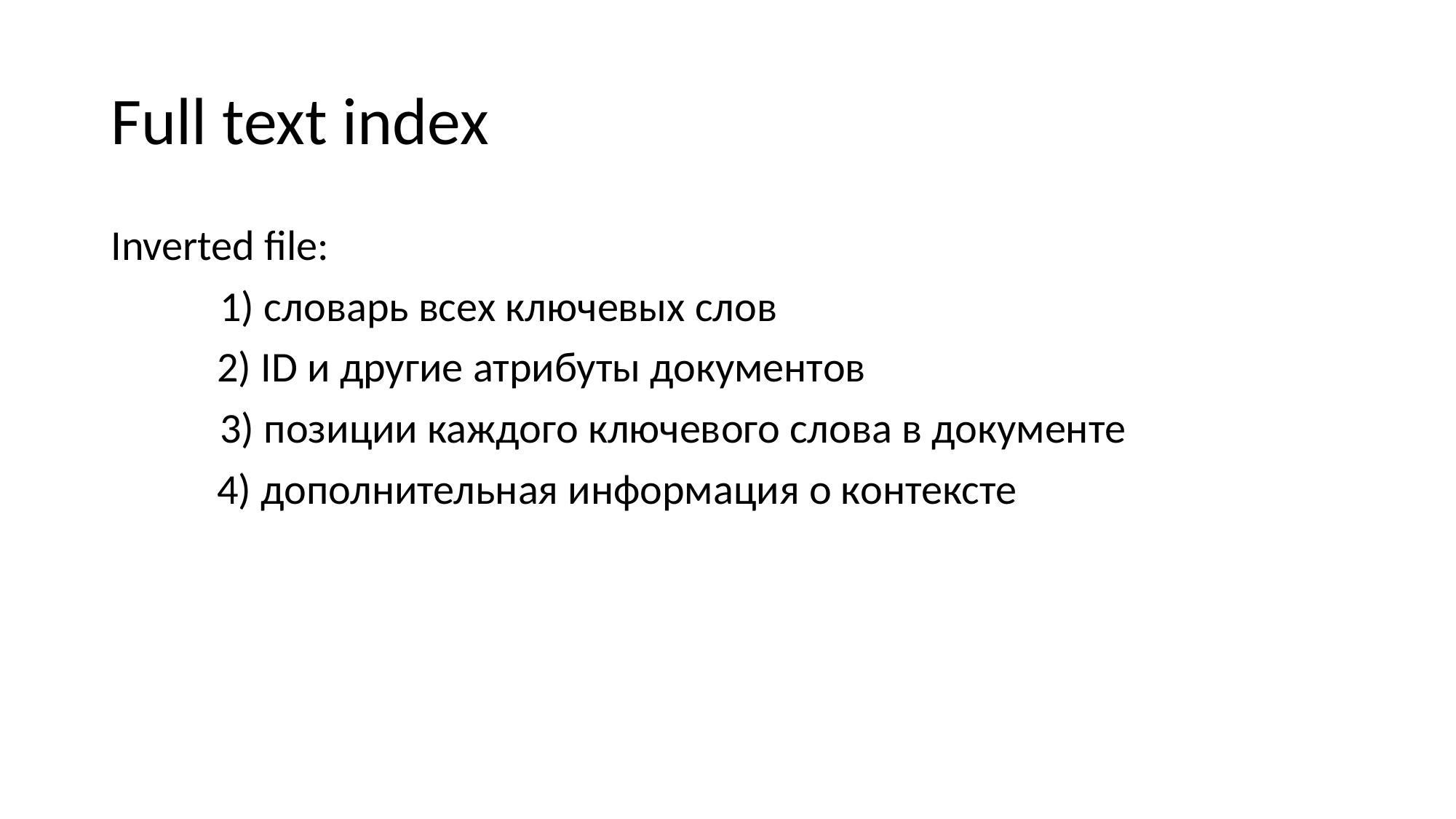

# Full text index
Inverted file:
	1) словарь всех ключевых слов
           2) ID и другие атрибуты документов
	3) позиции каждого ключевого слова в документе
           4) дополнительная информация о контексте